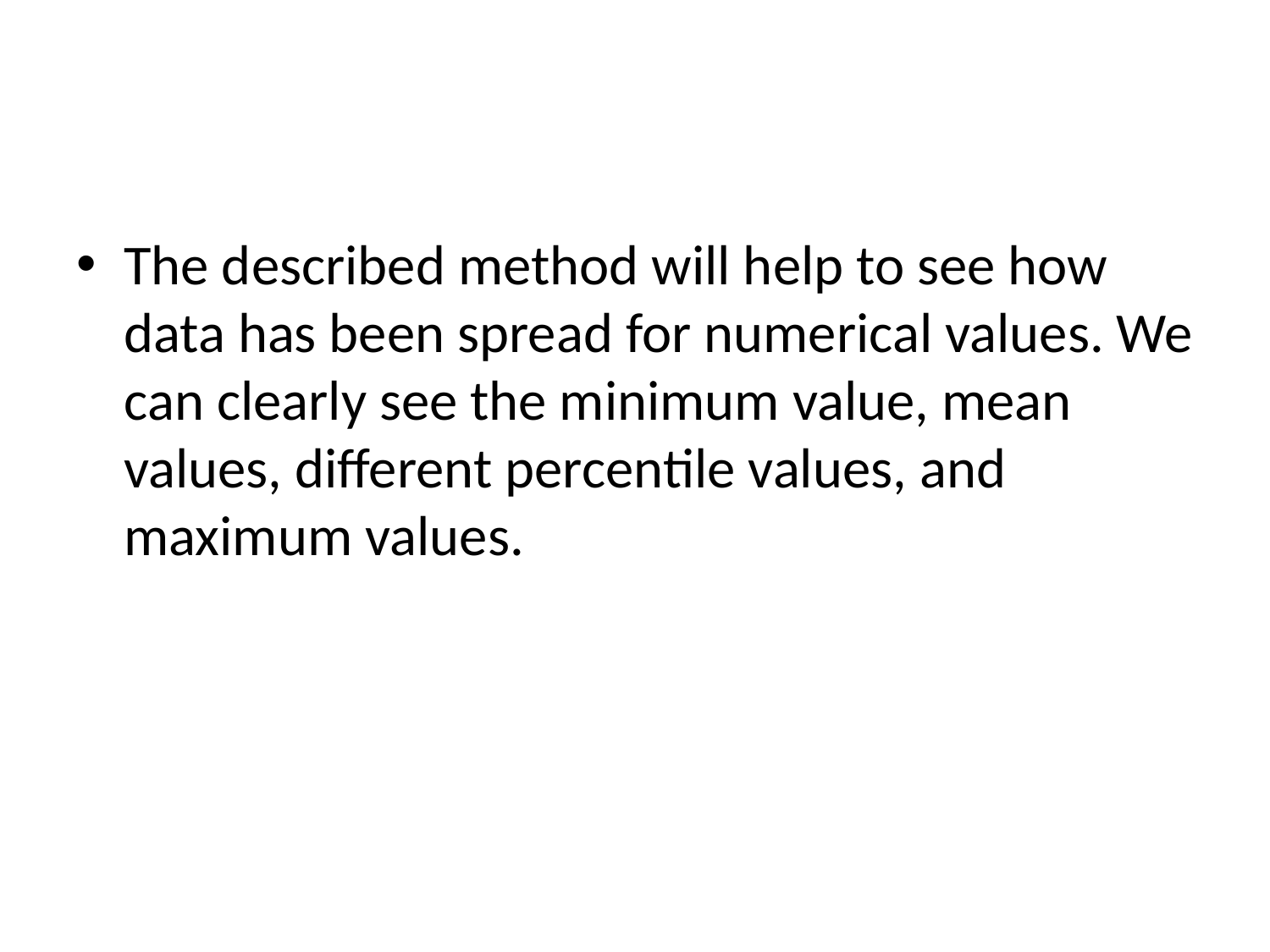

#
The described method will help to see how data has been spread for numerical values. We can clearly see the minimum value, mean values, different percentile values, and maximum values.